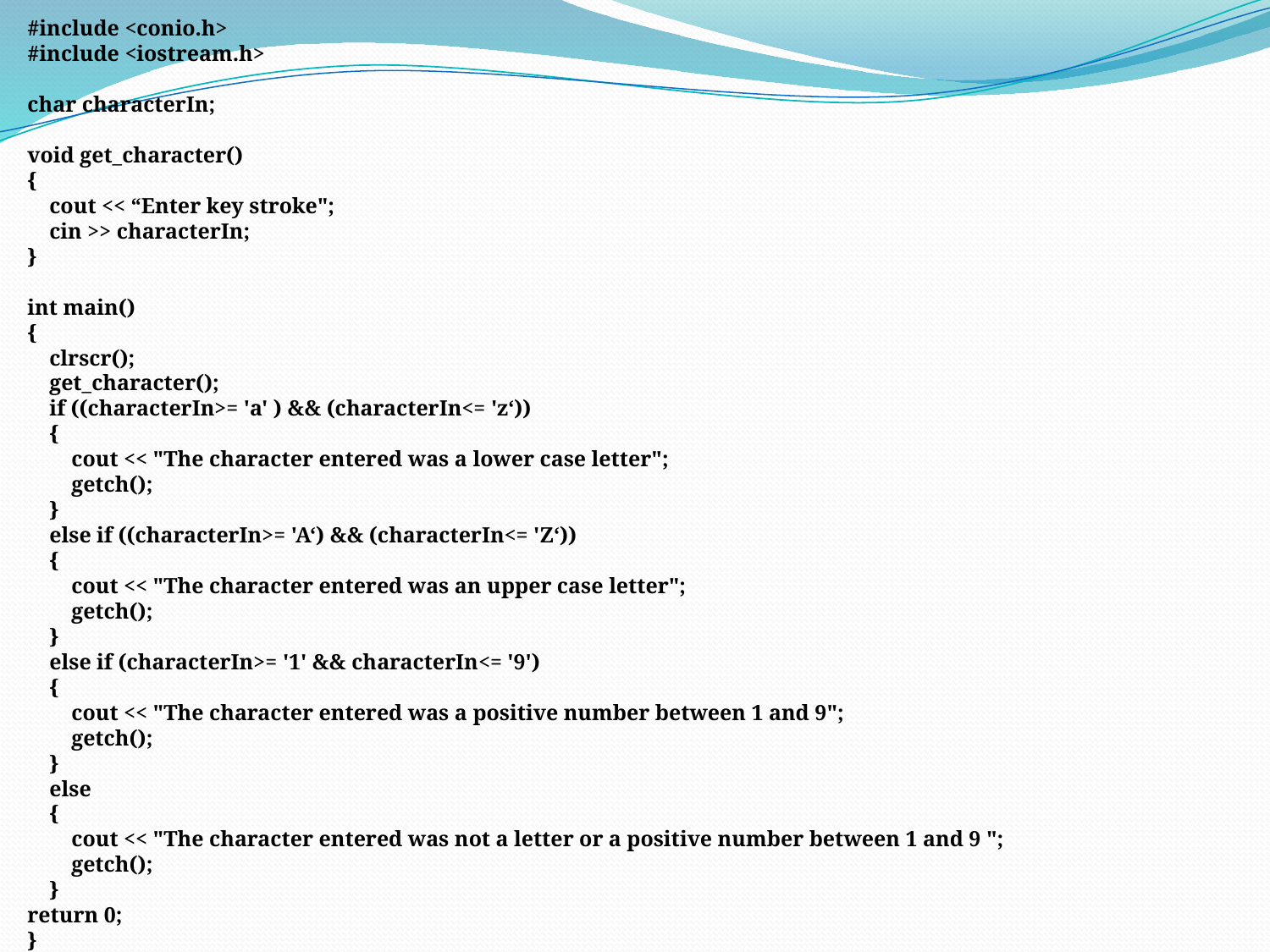

#include <conio.h>
#include <iostream.h>

char characterIn;

void get_character()
{
    cout << “Enter key stroke";
    cin >> characterIn;
}

int main()
{
    clrscr();
    get_character();
    if ((characterIn>= 'a' ) && (characterIn<= 'z‘))
    {
        cout << "The character entered was a lower case letter";
        getch();
    }
    else if ((characterIn>= 'A‘) && (characterIn<= 'Z‘))
    {
        cout << "The character entered was an upper case letter";
        getch();
    }
    else if (characterIn>= '1' && characterIn<= '9')
    {
        cout << "The character entered was a positive number between 1 and 9";
        getch();
    }
    else
    {
        cout << "The character entered was not a letter or a positive number between 1 and 9 ";
        getch();
    }
return 0;
}